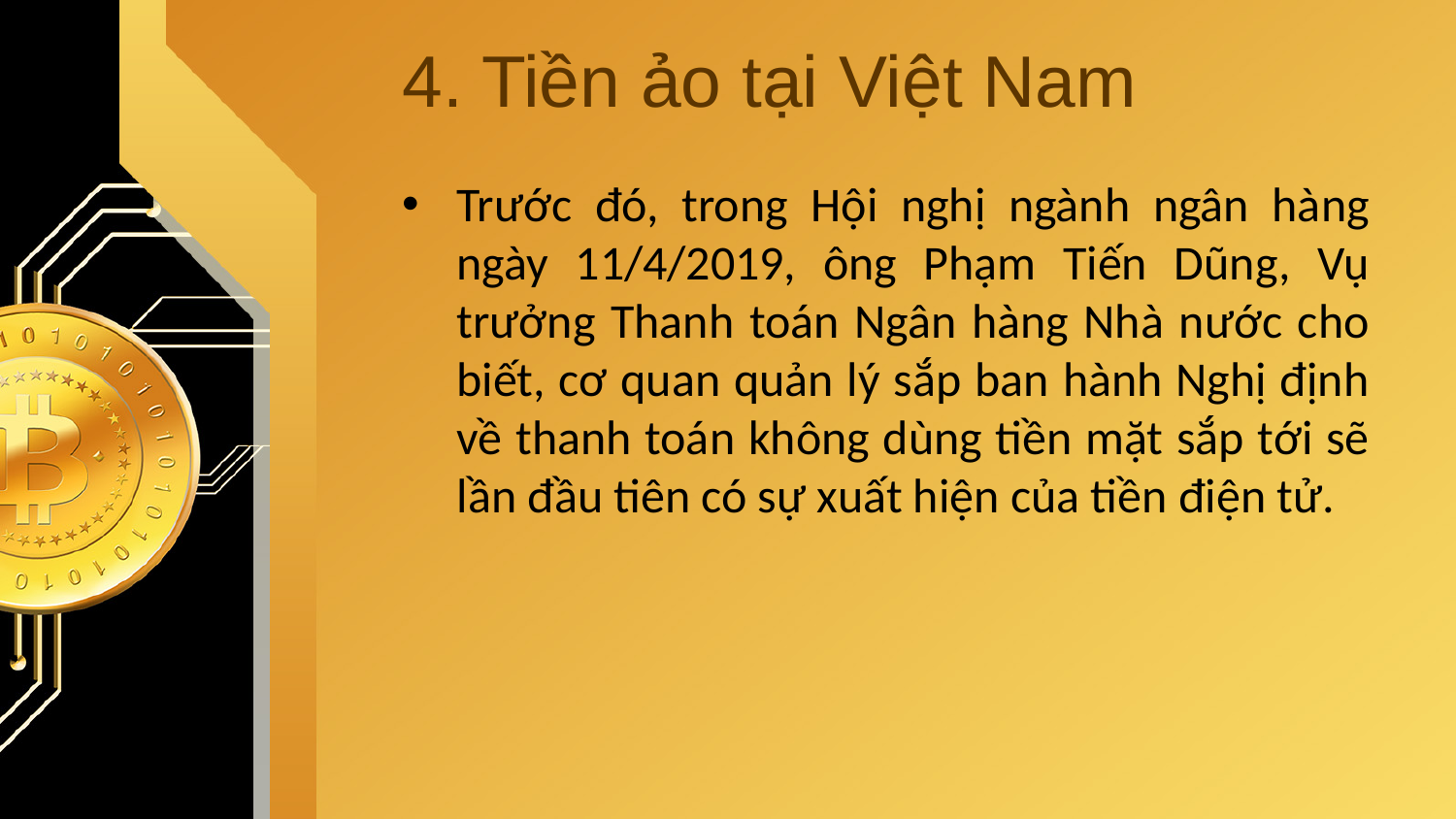

# 4. Tiền ảo tại Việt Nam
Trước đó, trong Hội nghị ngành ngân hàng ngày 11/4/2019, ông Phạm Tiến Dũng, Vụ trưởng Thanh toán Ngân hàng Nhà nước cho biết, cơ quan quản lý sắp ban hành Nghị định về thanh toán không dùng tiền mặt sắp tới sẽ lần đầu tiên có sự xuất hiện của tiền điện tử.